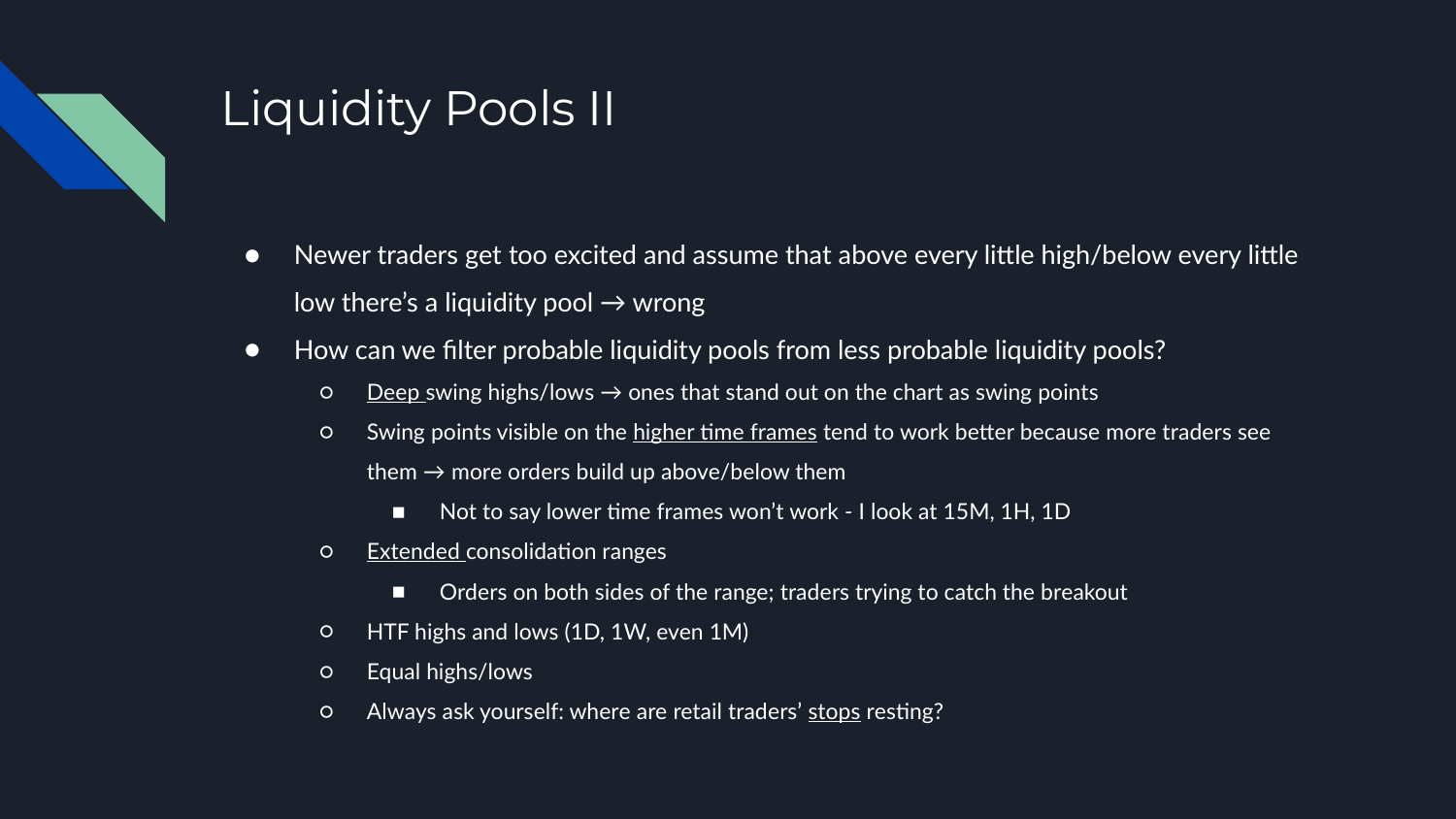

# Liquidity Pools II
Newer traders get too excited and assume that above every little high/below every little low there’s a liquidity pool → wrong
How can we filter probable liquidity pools from less probable liquidity pools?
Deep swing highs/lows → ones that stand out on the chart as swing points
Swing points visible on the higher time frames tend to work better because more traders see them → more orders build up above/below them
Not to say lower time frames won’t work - I look at 15M, 1H, 1D
Extended consolidation ranges
Orders on both sides of the range; traders trying to catch the breakout
HTF highs and lows (1D, 1W, even 1M)
Equal highs/lows
Always ask yourself: where are retail traders’ stops resting?